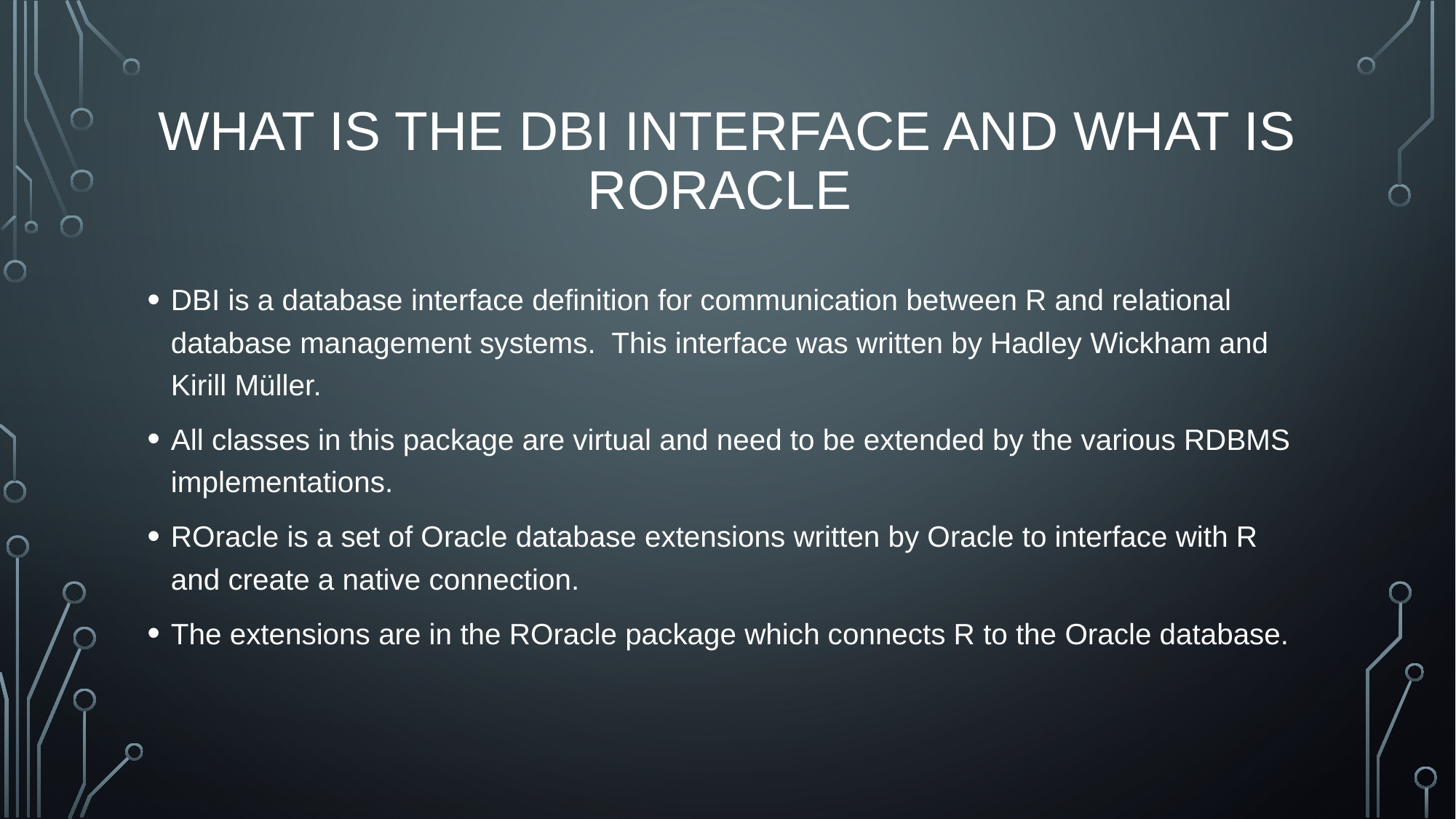

# What is the dbi interface and what is roracle
DBI is a database interface definition for communication between R and relational database management systems.  This interface was written by Hadley Wickham and Kirill Müller.
All classes in this package are virtual and need to be extended by the various RDBMS implementations.
ROracle is a set of Oracle database extensions written by Oracle to interface with R and create a native connection.
The extensions are in the ROracle package which connects R to the Oracle database.